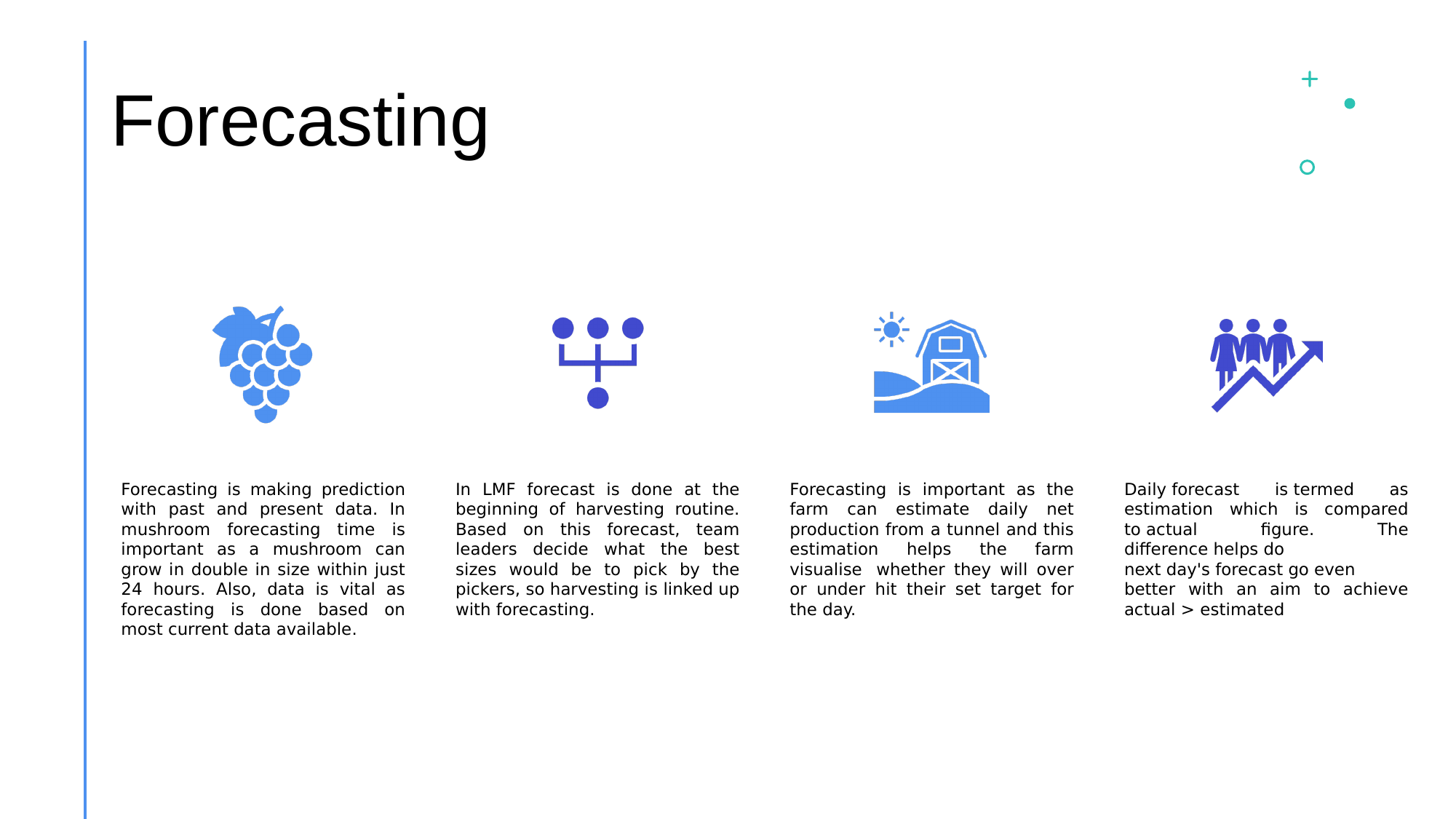

# Forecasting

Forecasting is making prediction with past and present data. In mushroom forecasting time is important as a mushroom can grow in double in size within just 24 hours. Also, data is vital as forecasting is done based on most current data available.
In LMF forecast is done at the beginning of harvesting routine. Based on this forecast, team leaders decide what the best sizes would be to pick by the pickers, so harvesting is linked up with forecasting.
Forecasting is important as the farm can estimate daily net production from a tunnel and this estimation helps the farm visualise  whether they will over or under hit their set target for the day.
Daily forecast is termed as estimation which is compared to actual figure. The difference helps do next day's forecast go even better with an aim to achieve actual > estimated